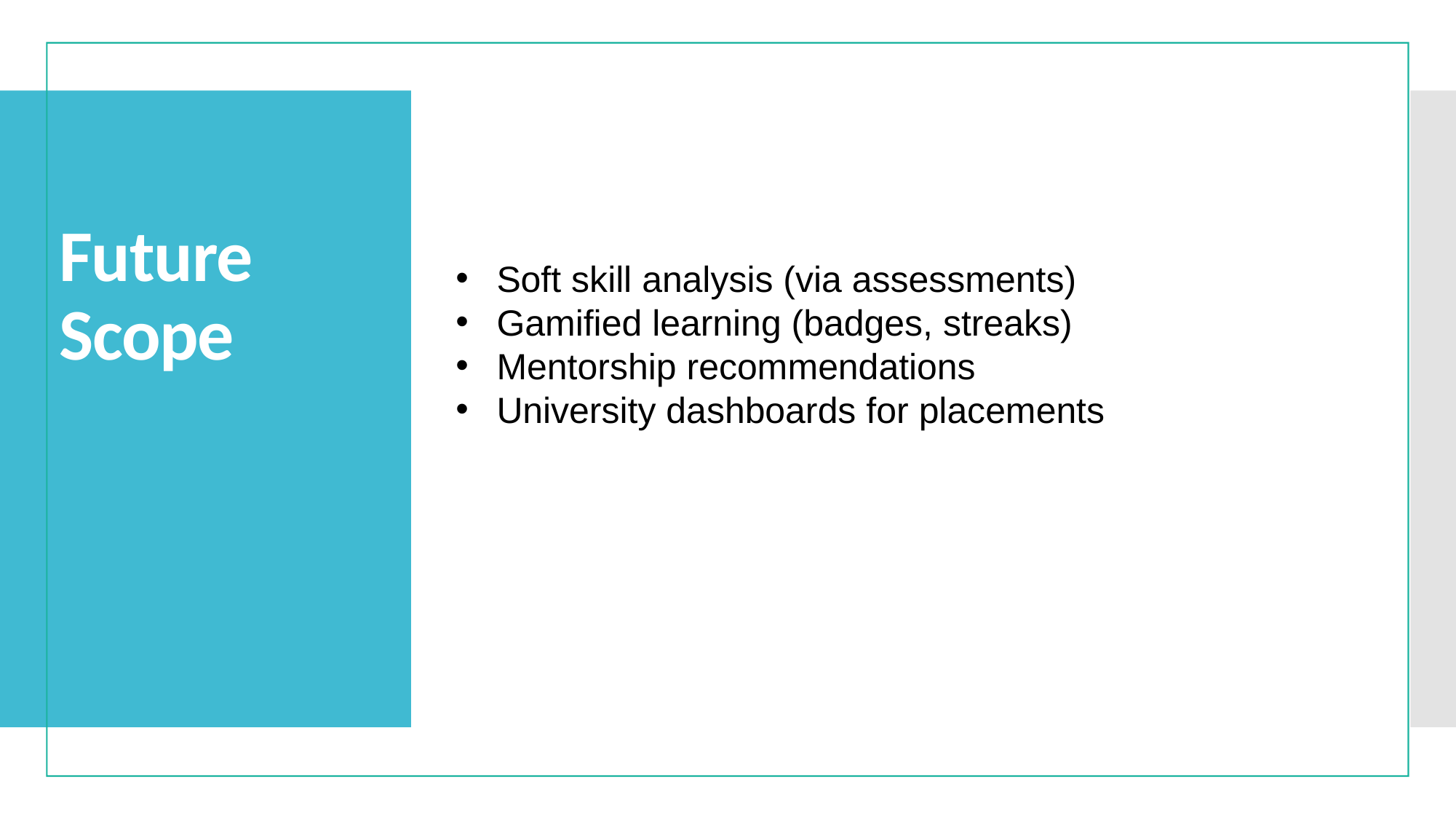

# Future Scope
Soft skill analysis (via assessments)
Gamified learning (badges, streaks)
Mentorship recommendations
University dashboards for placements